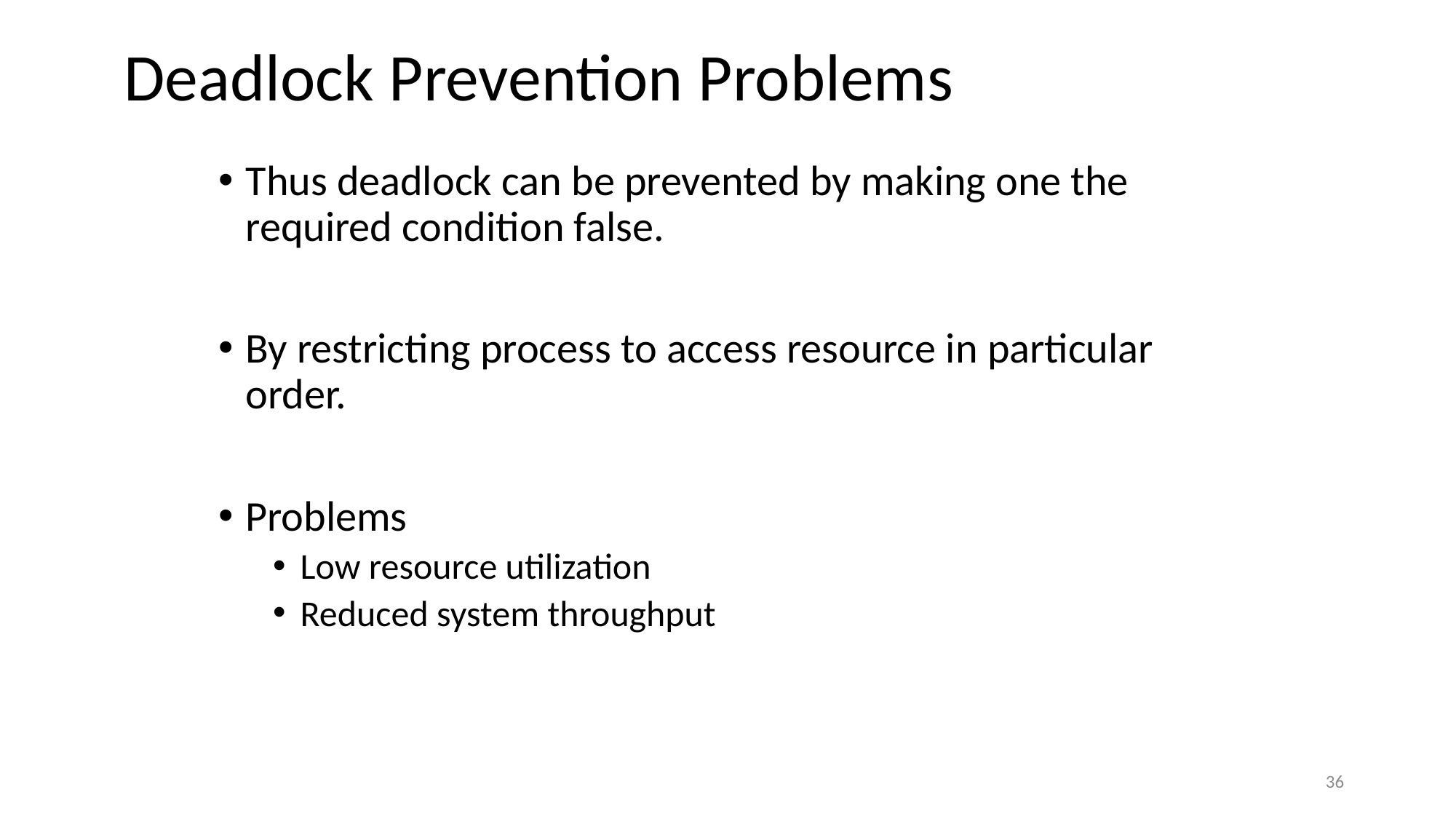

# Deadlock Prevention Problems
Thus deadlock can be prevented by making one the required condition false.

By restricting process to access resource in particular order.

Problems
Low resource utilization
Reduced system throughput
36